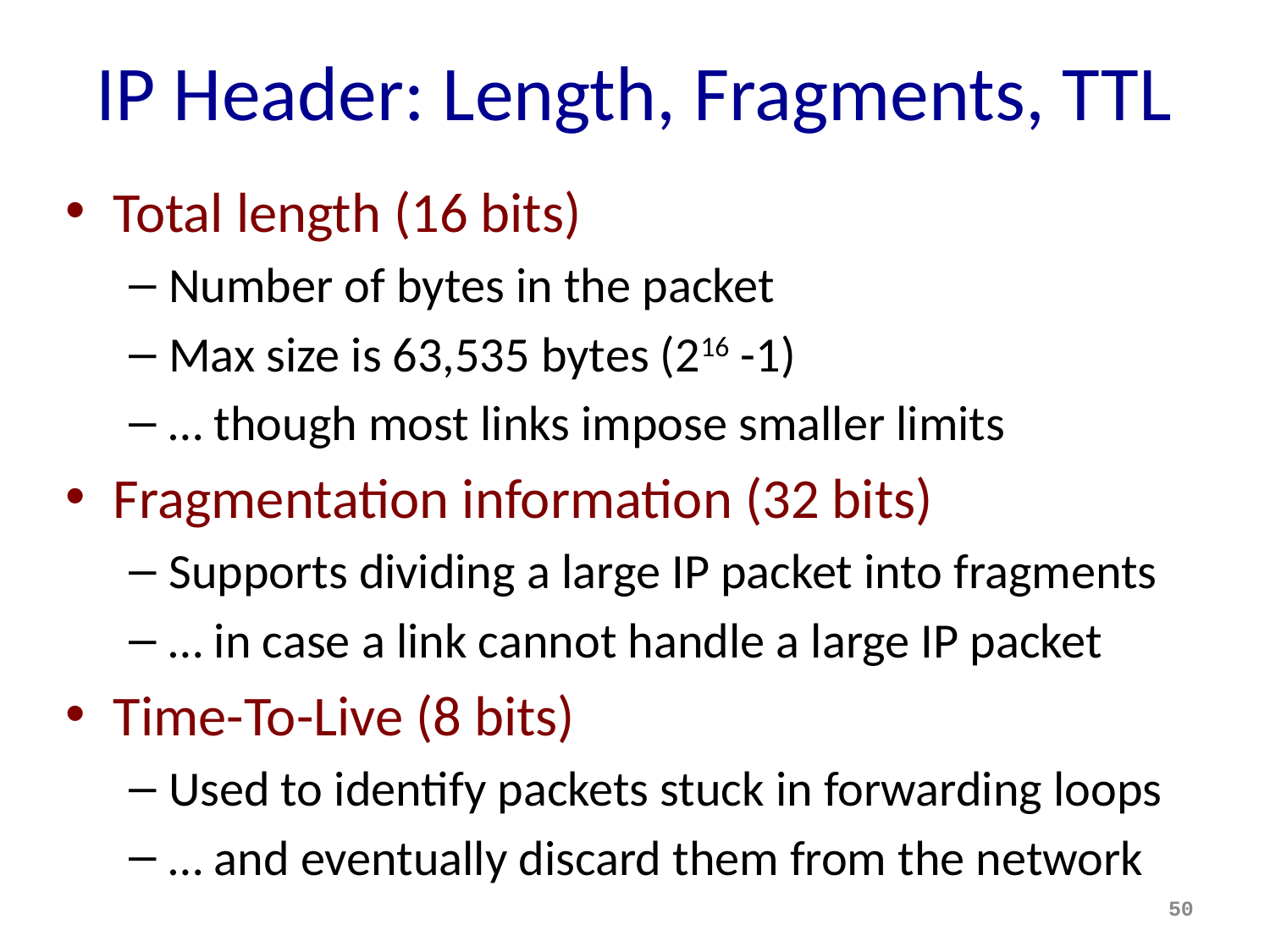

# IP Header: Length, Fragments, TTL
Total length (16 bits)
Number of bytes in the packet
Max size is 63,535 bytes (216 -1)
… though most links impose smaller limits
Fragmentation information (32 bits)
Supports dividing a large IP packet into fragments
… in case a link cannot handle a large IP packet
Time-To-Live (8 bits)
Used to identify packets stuck in forwarding loops
… and eventually discard them from the network
50